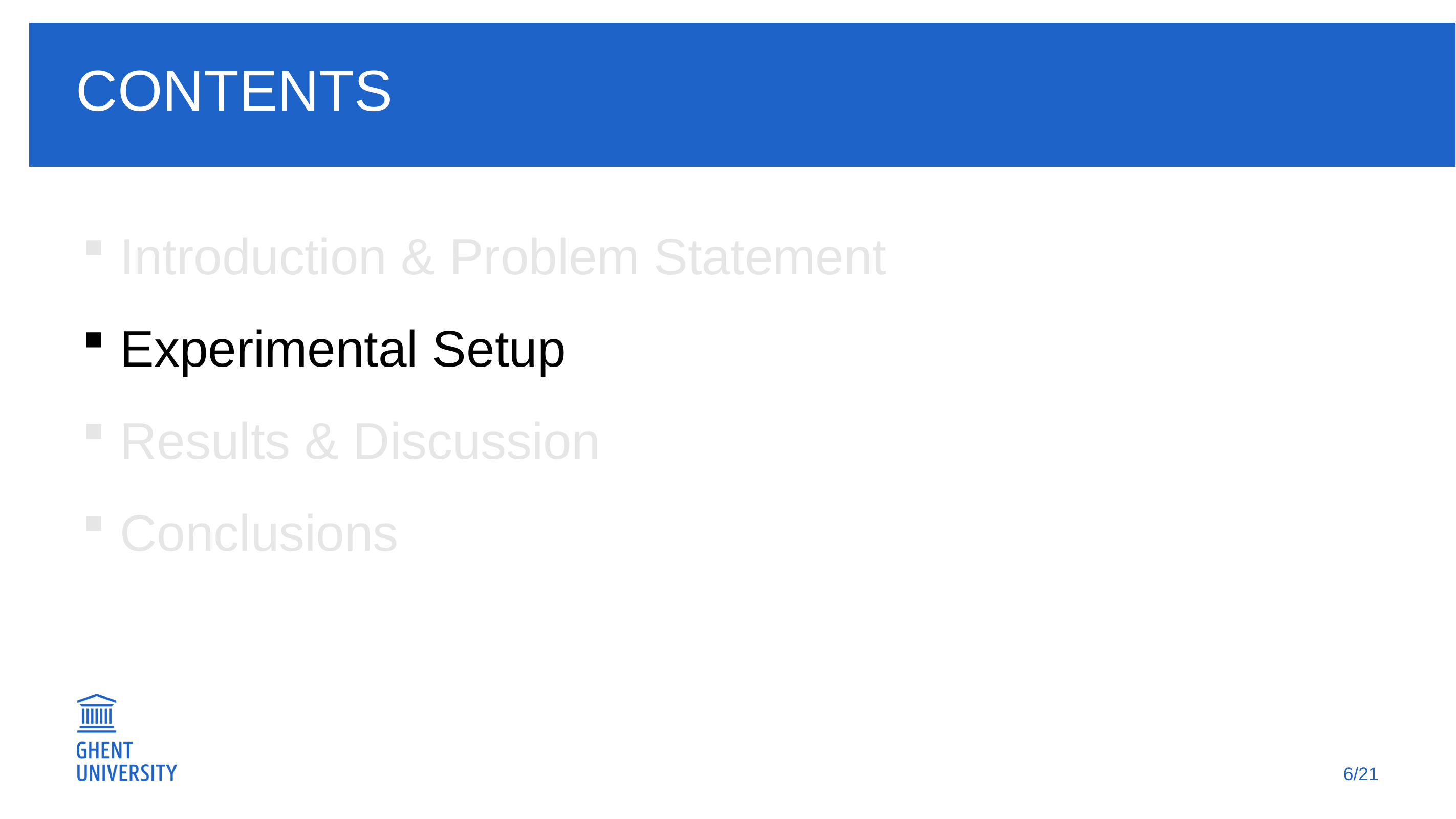

# contents
Introduction & Problem Statement
Experimental Setup
Results & Discussion
Conclusions

6/21